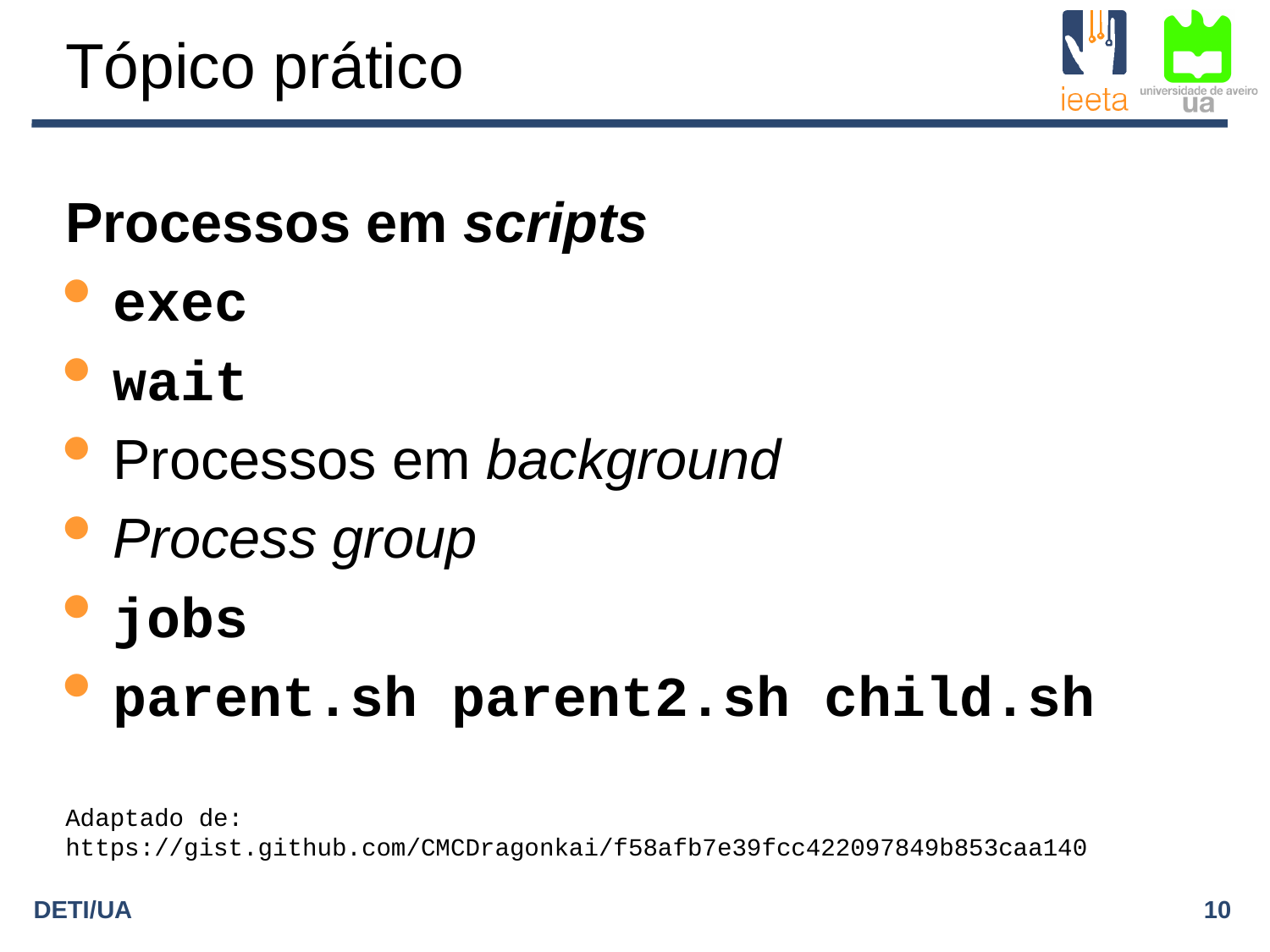

Tópico prático
Processos em scripts
exec
wait
Processos em background
Process group
jobs
parent.sh parent2.sh child.sh

Adaptado de:
https://gist.github.com/CMCDragonkai/f58afb7e39fcc422097849b853caa140